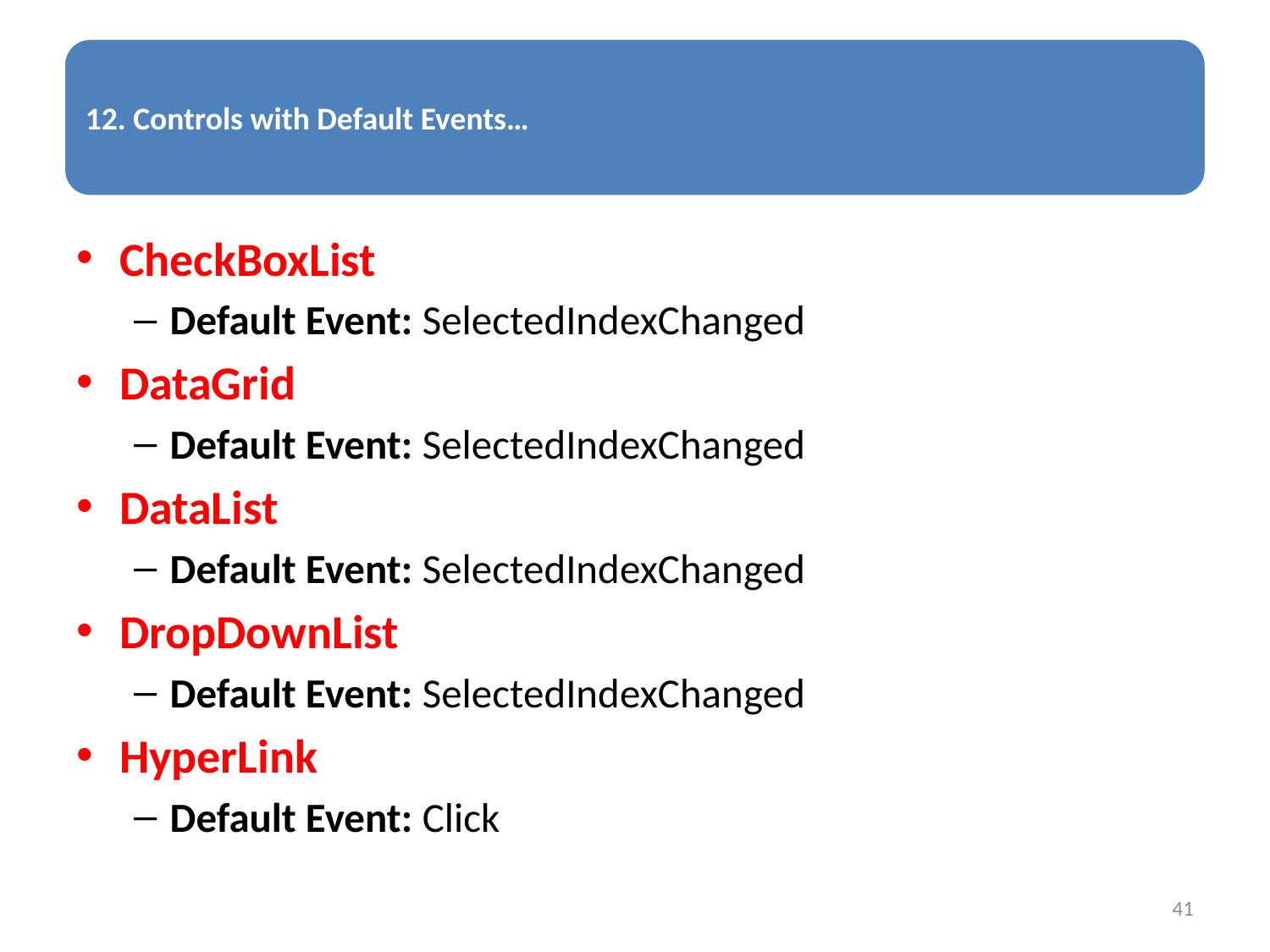

12. Controls with Default Events…
CheckBoxList
Default Event: SelectedIndexChanged
DataGrid
Default Event: SelectedIndexChanged
DataList
Default Event: SelectedIndexChanged
DropDownList
Default Event: SelectedIndexChanged
HyperLink
Default Event: Click
41